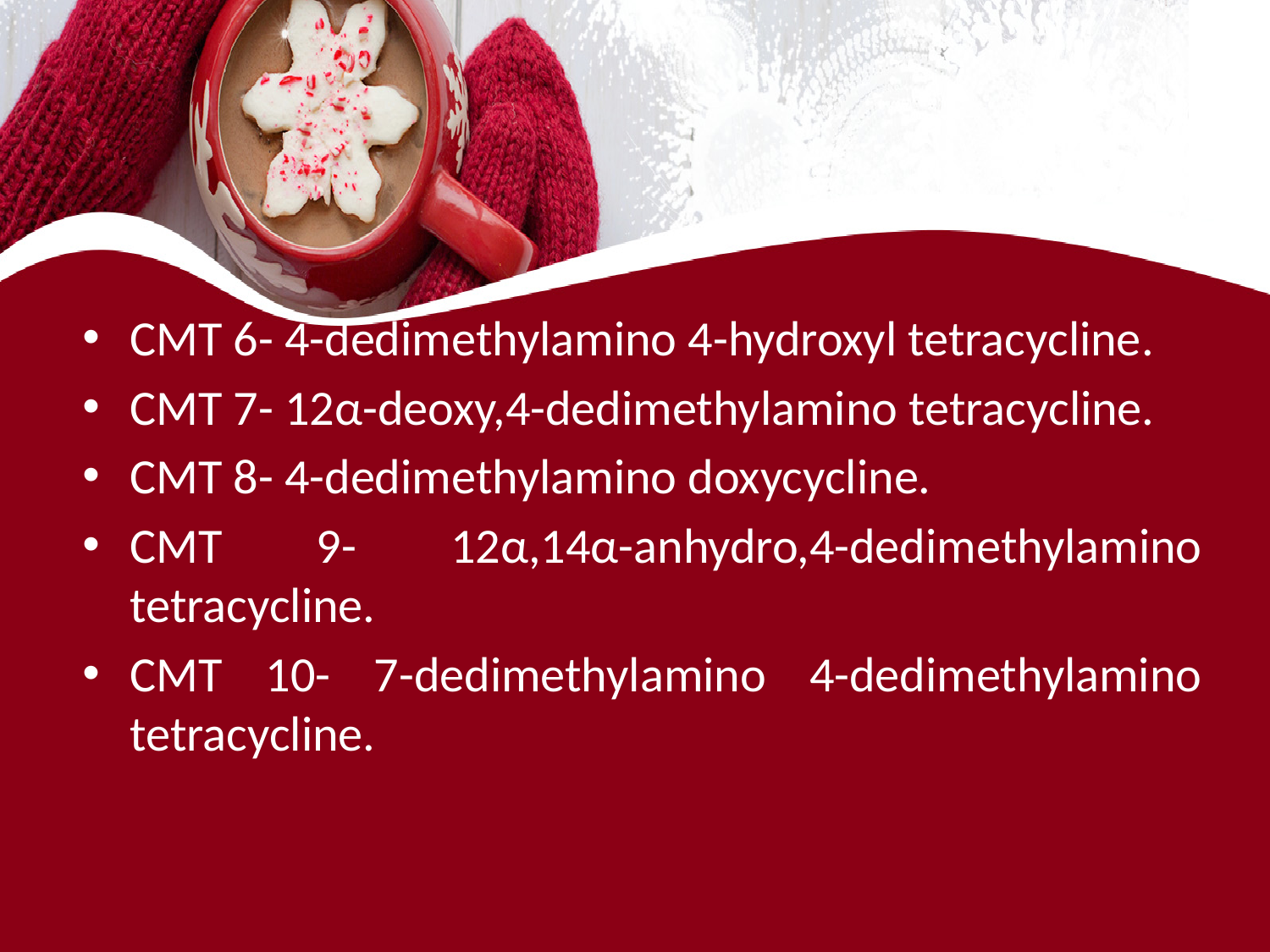

#
CMT 6- 4-dedimethylamino 4-hydroxyl tetracycline.
CMT 7- 12α-deoxy,4-dedimethylamino tetracycline.
CMT 8- 4-dedimethylamino doxycycline.
CMT 9- 12α,14α-anhydro,4-dedimethylamino tetracycline.
CMT 10- 7-dedimethylamino 4-dedimethylamino tetracycline.